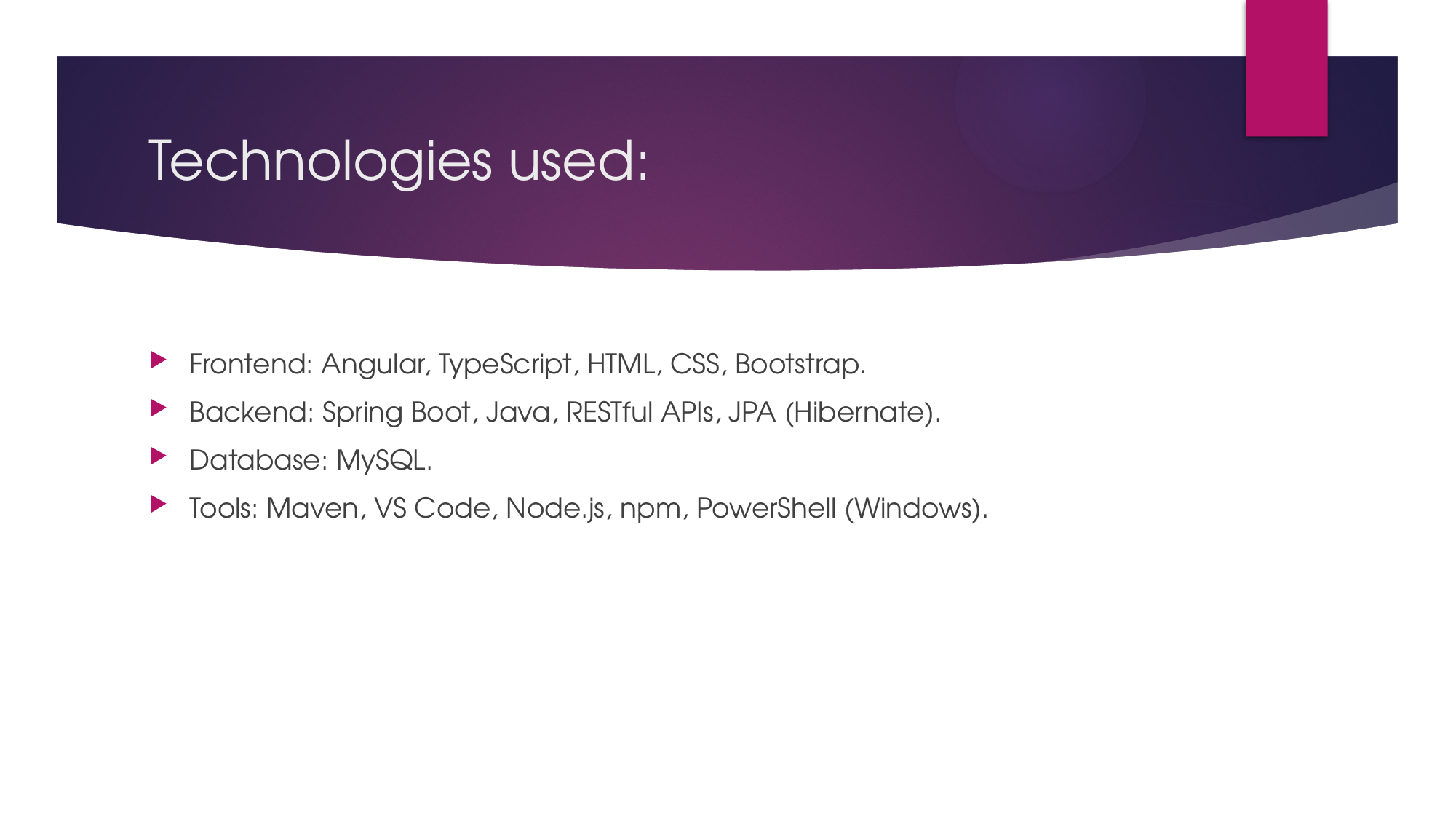

# Technologies used:
Frontend: Angular, TypeScript, HTML, CSS, Bootstrap.
Backend: Spring Boot, Java, RESTful APIs, JPA (Hibernate).
Database: MySQL.
Tools: Maven, VS Code, Node.js, npm, PowerShell (Windows).